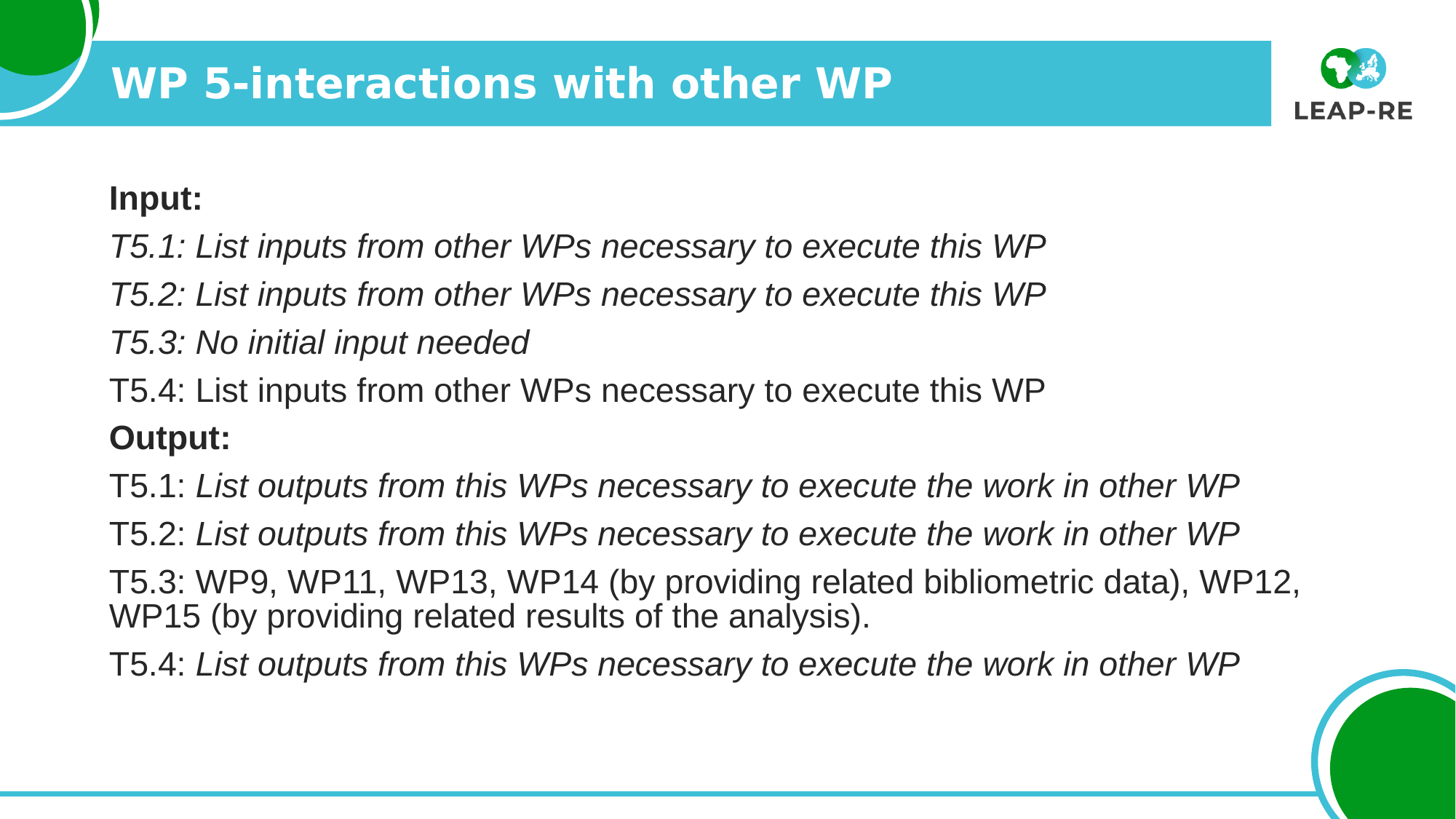

WP 5-interactions with other WP
Input:
T5.1: List inputs from other WPs necessary to execute this WP
T5.2: List inputs from other WPs necessary to execute this WP
T5.3: No initial input needed
T5.4: List inputs from other WPs necessary to execute this WP
Output:
T5.1: List outputs from this WPs necessary to execute the work in other WP
T5.2: List outputs from this WPs necessary to execute the work in other WP
T5.3: WP9, WP11, WP13, WP14 (by providing related bibliometric data), WP12, WP15 (by providing related results of the analysis).
T5.4: List outputs from this WPs necessary to execute the work in other WP